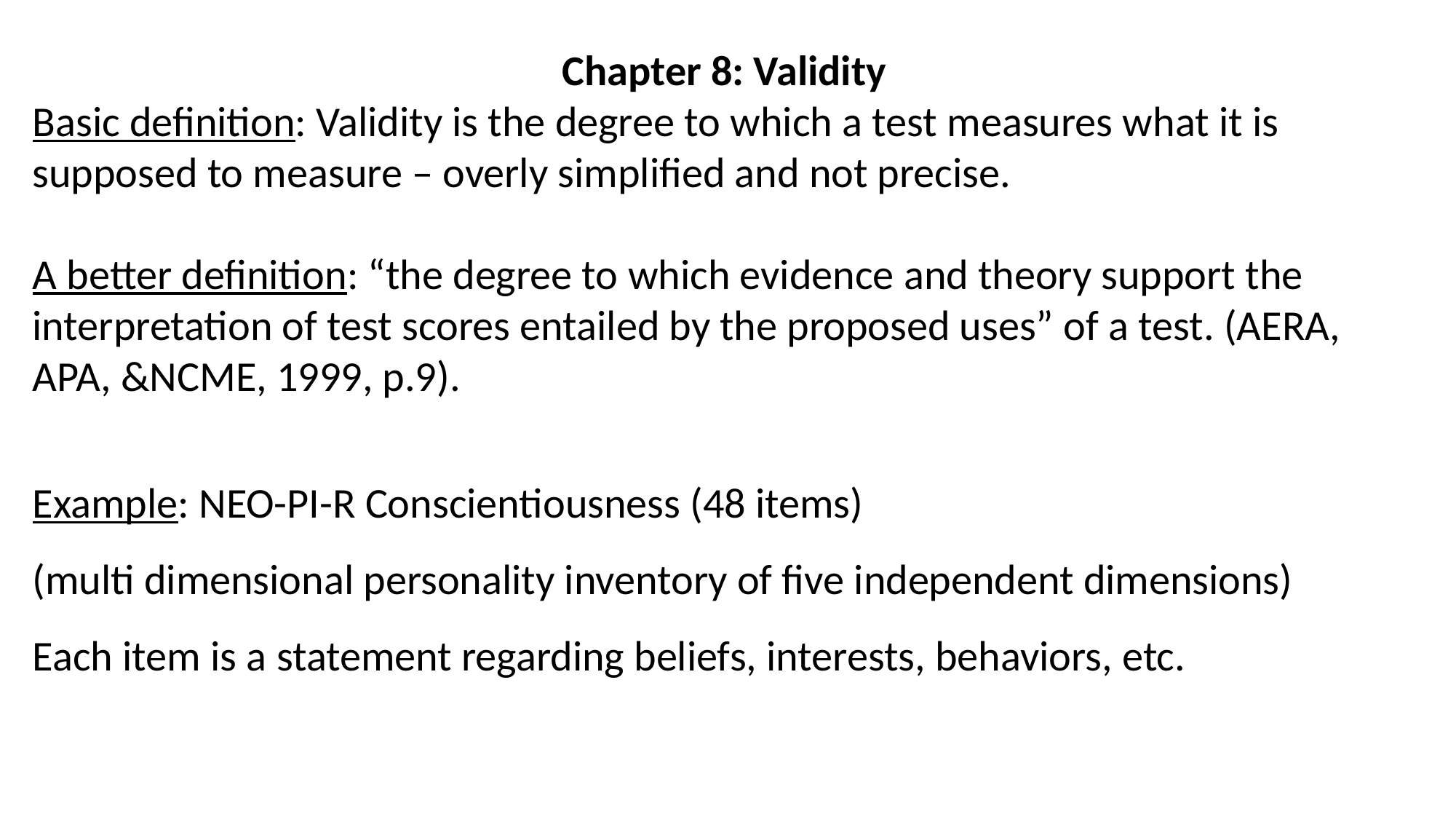

Chapter 8: Validity
Basic definition: Validity is the degree to which a test measures what it is supposed to measure – overly simplified and not precise.

A better definition: “the degree to which evidence and theory support the interpretation of test scores entailed by the proposed uses” of a test. (AERA, APA, &NCME, 1999, p.9).

Example: NEO-PI-R Conscientiousness (48 items)
(multi dimensional personality inventory of five independent dimensions)
Each item is a statement regarding beliefs, interests, behaviors, etc.